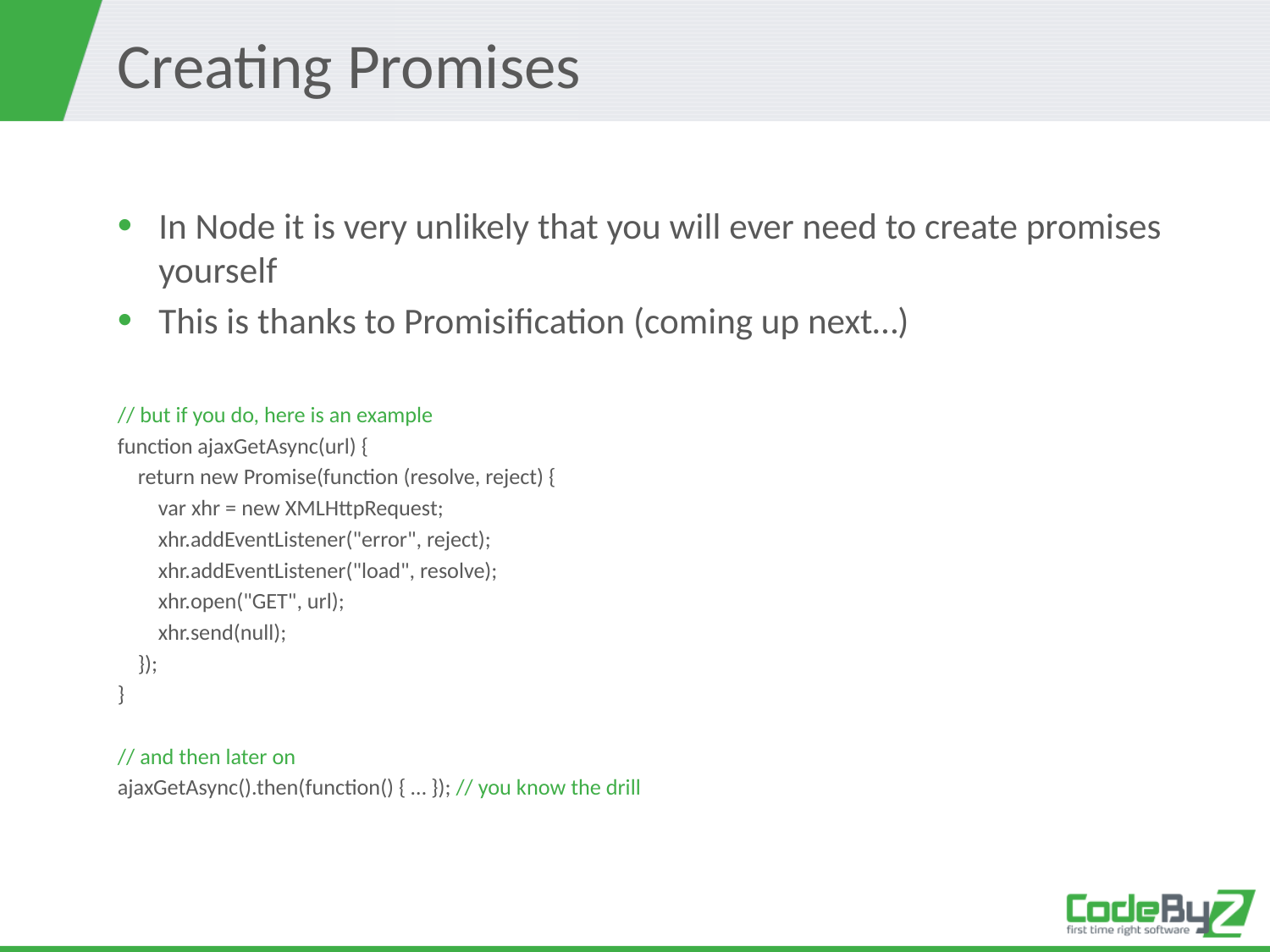

# Creating Promises
In Node it is very unlikely that you will ever need to create promises yourself
This is thanks to Promisification (coming up next…)

// but if you do, here is an example
function ajaxGetAsync(url) {
    return new Promise(function (resolve, reject) {
        var xhr = new XMLHttpRequest;
        xhr.addEventListener("error", reject);
        xhr.addEventListener("load", resolve);
        xhr.open("GET", url);
        xhr.send(null);
    });
}

// and then later on
ajaxGetAsync().then(function() { … }); // you know the drill